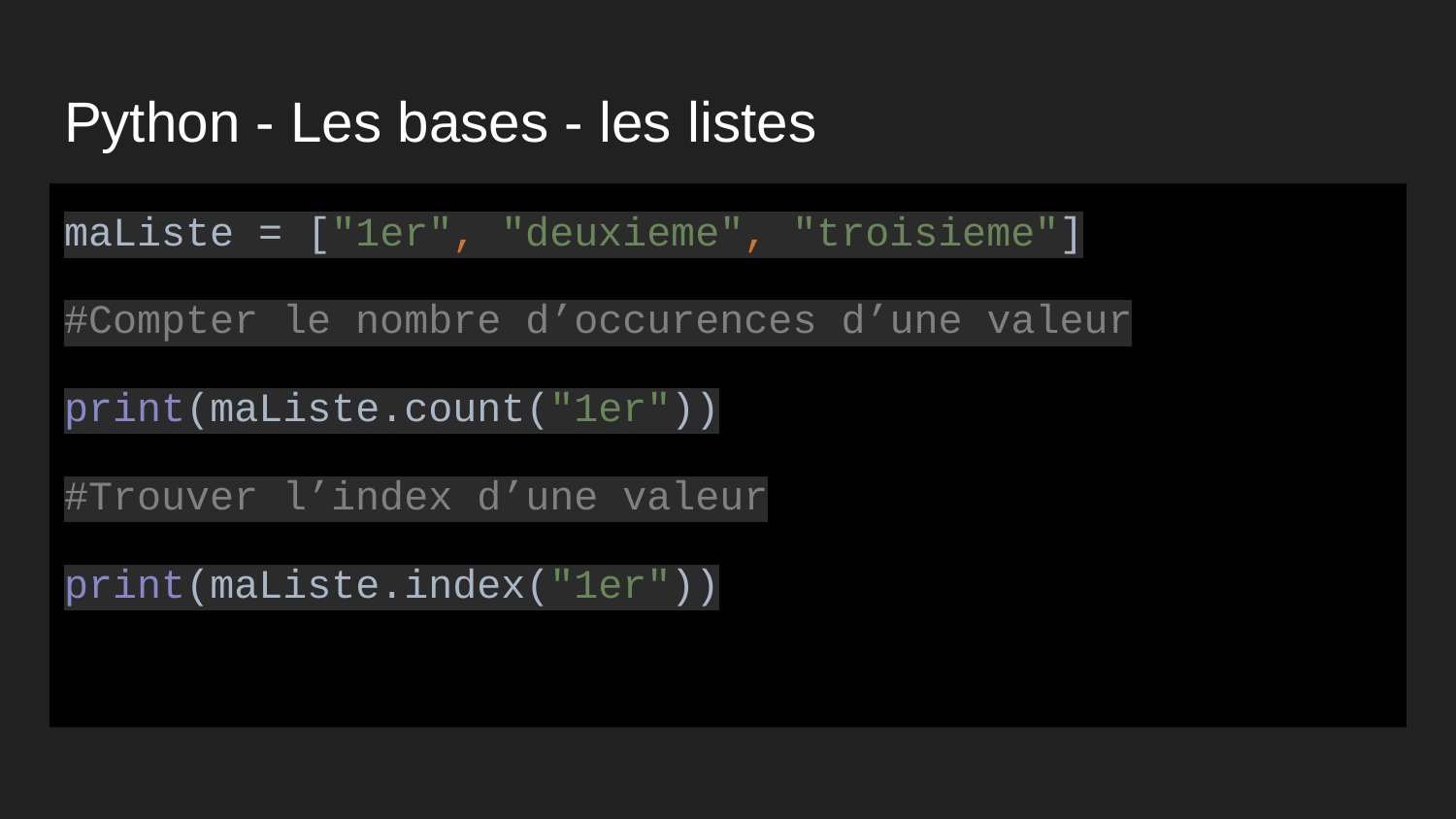

# Python - Les bases - les listes
maListe = ["1er", "deuxieme", "troisieme"]
#Compter le nombre d’occurences d’une valeur
print(maListe.count("1er"))
#Trouver l’index d’une valeur
print(maListe.index("1er"))